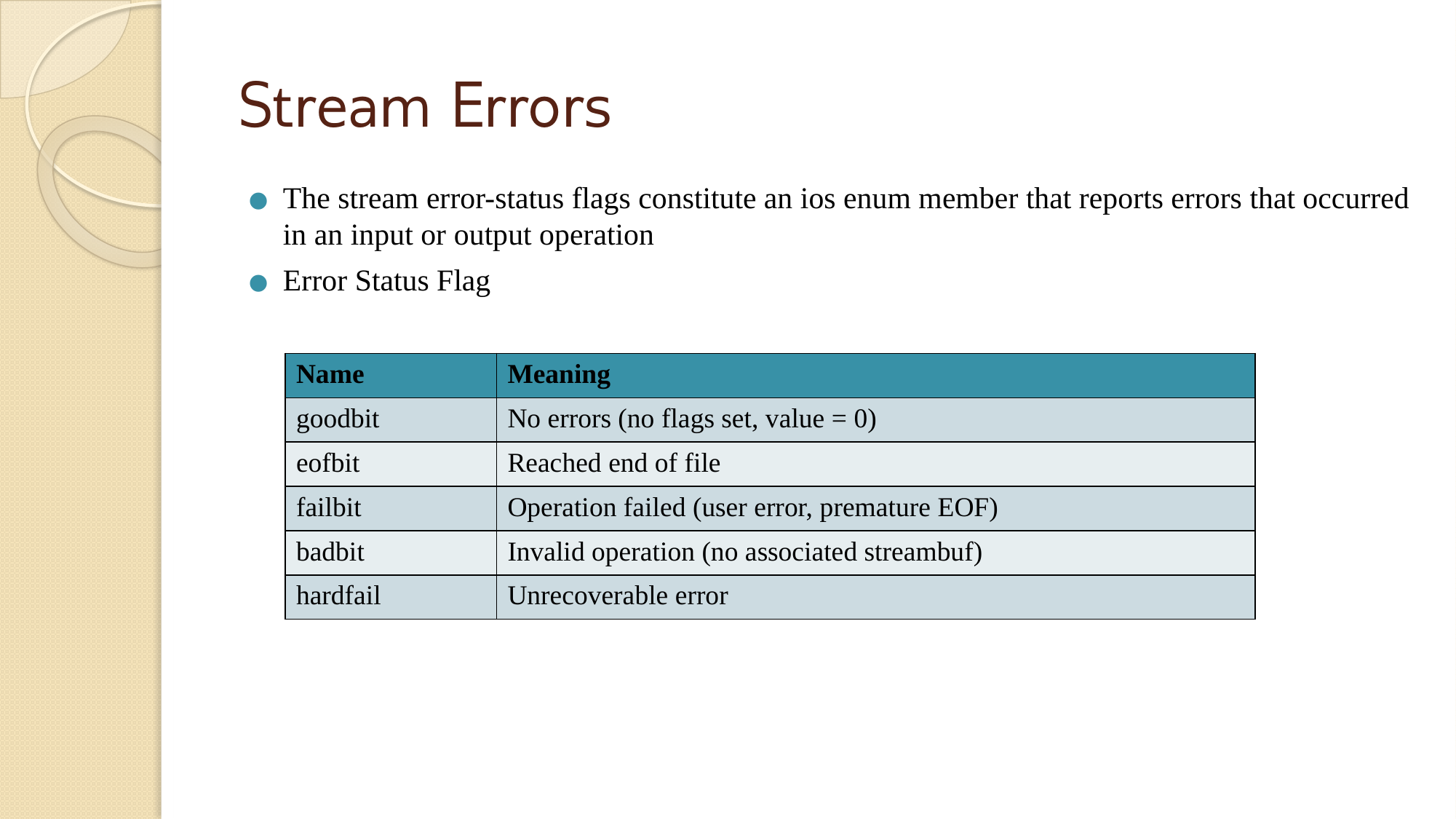

# Stream Errors
The stream error-status flags constitute an ios enum member that reports errors that occurred in an input or output operation
Error Status Flag

| Name | Meaning |
| --- | --- |
| goodbit | No errors (no flags set, value = 0) |
| eofbit | Reached end of file |
| failbit | Operation failed (user error, premature EOF) |
| badbit | Invalid operation (no associated streambuf) |
| hardfail | Unrecoverable error |